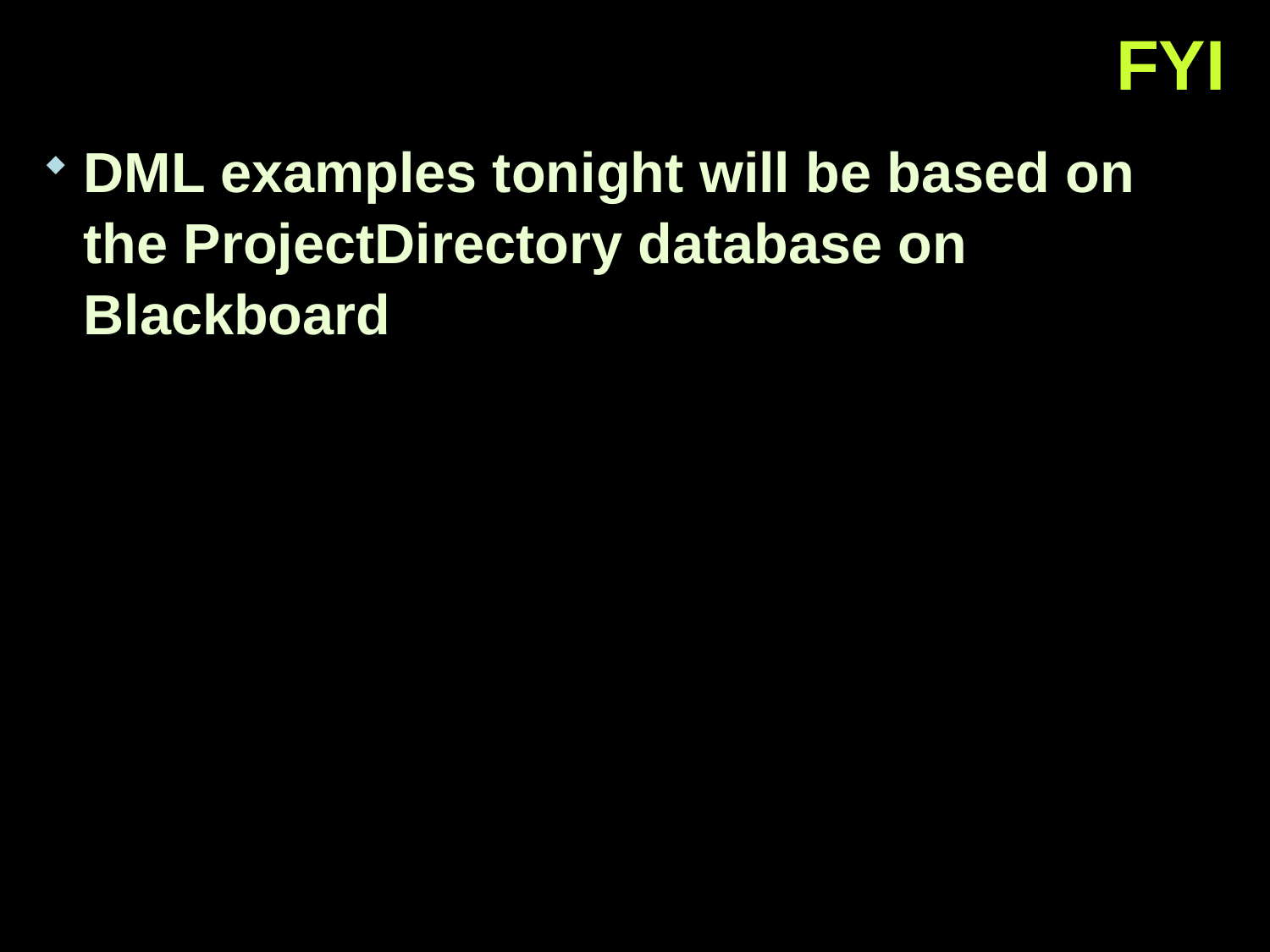

# FYI
DML examples tonight will be based on the ProjectDirectory database on Blackboard